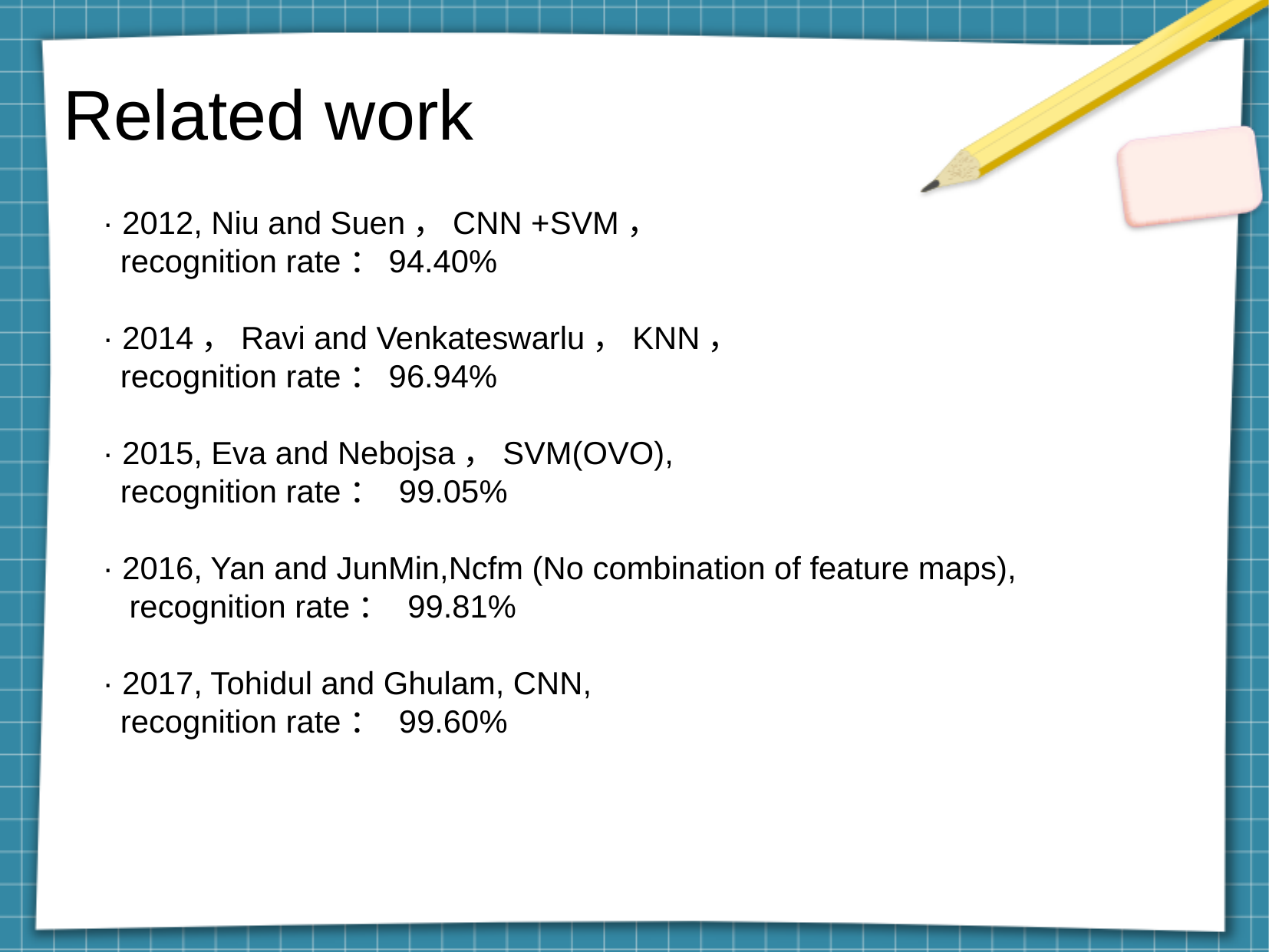

Related work
· 2012, Niu and Suen，CNN +SVM，
  recognition rate：94.40%

· 2014，Ravi and Venkateswarlu，KNN，
  recognition rate：96.94%

· 2015, Eva and Nebojsa，SVM(OVO),
  recognition rate： 99.05%

· 2016, Yan and JunMin,Ncfm (No combination of feature maps),
   recognition rate： 99.81%

· 2017, Tohidul and Ghulam, CNN,
  recognition rate： 99.60%